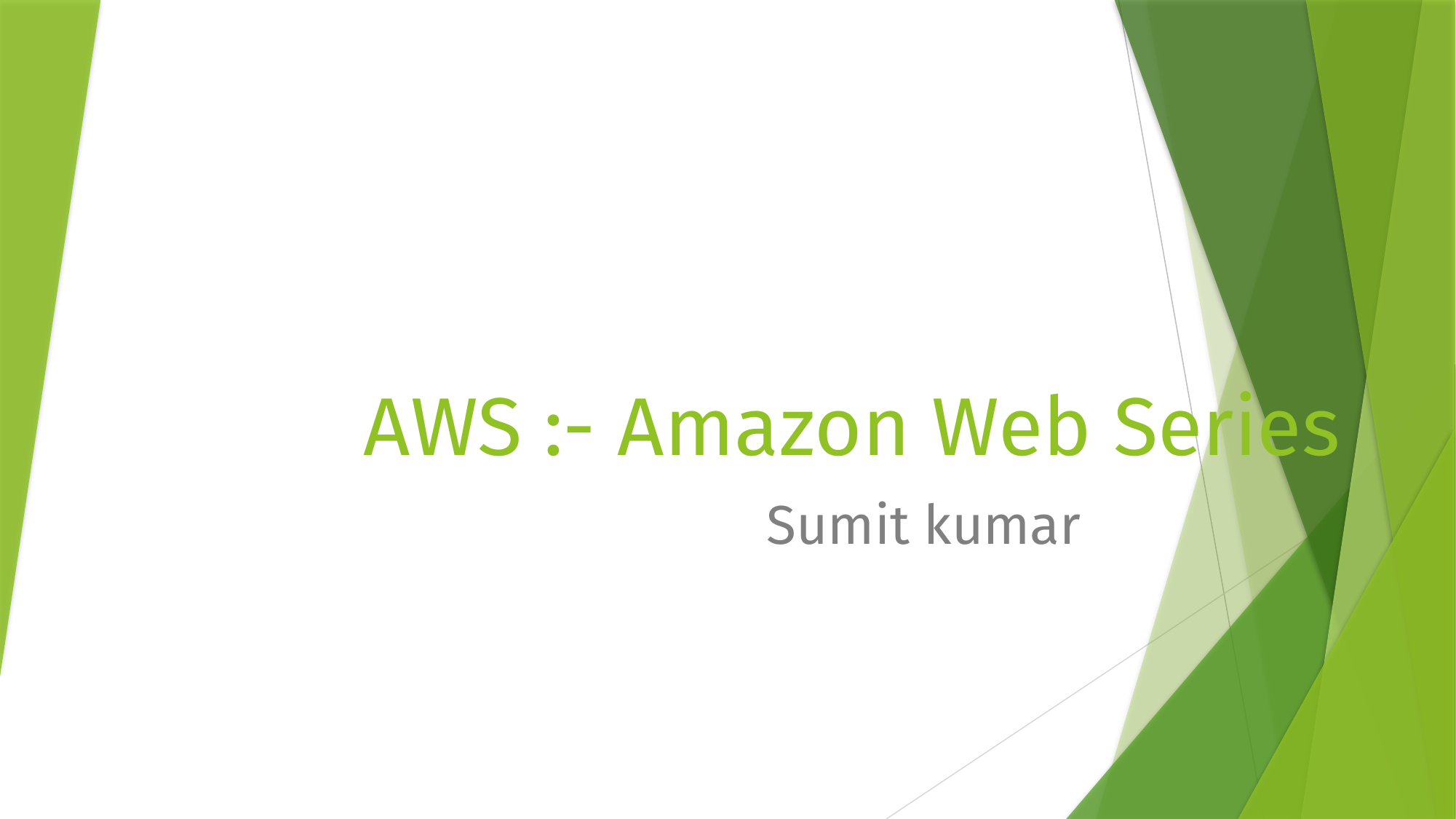

# AWS :- Amazon Web Series
Sumit kumar